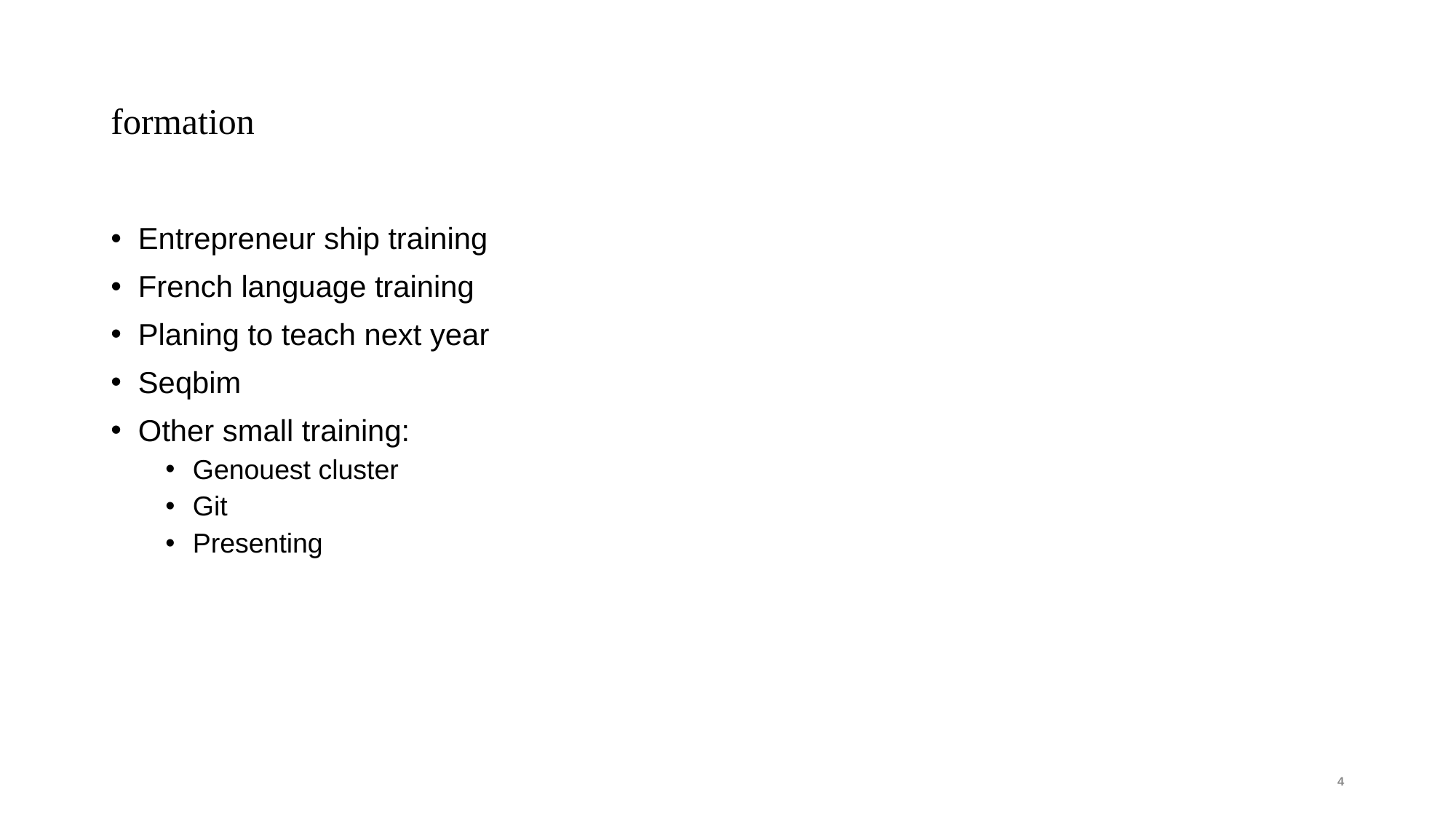

# formation
Entrepreneur ship training
French language training
Planing to teach next year
Seqbim
Other small training:
Genouest cluster
Git
Presenting

4